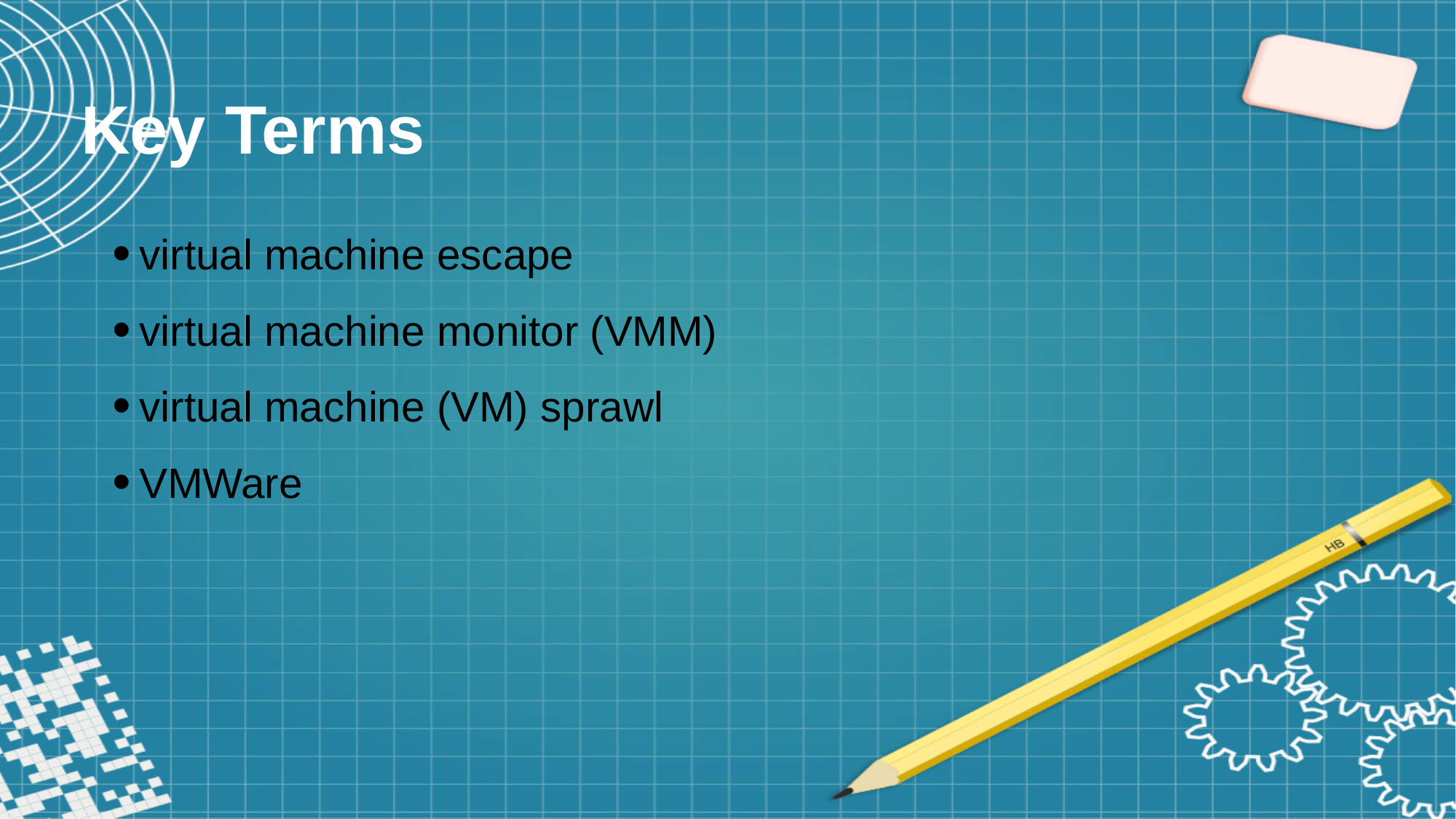

Key Terms
virtual machine escape
virtual machine monitor (VMM)
virtual machine (VM) sprawl
VMWare